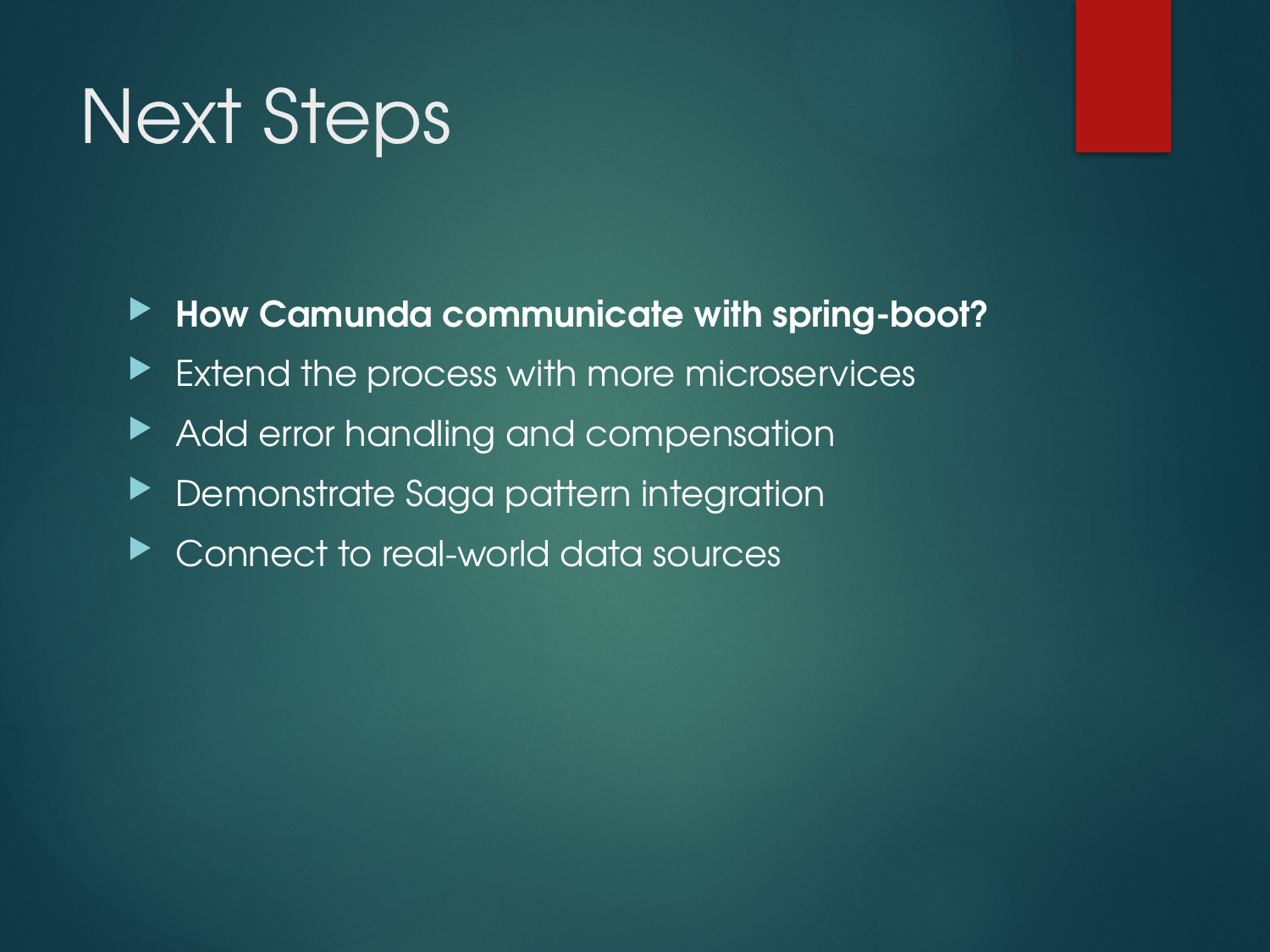

# Next Steps
How Camunda communicate with spring-boot?
Extend the process with more microservices
Add error handling and compensation
Demonstrate Saga pattern integration
Connect to real-world data sources